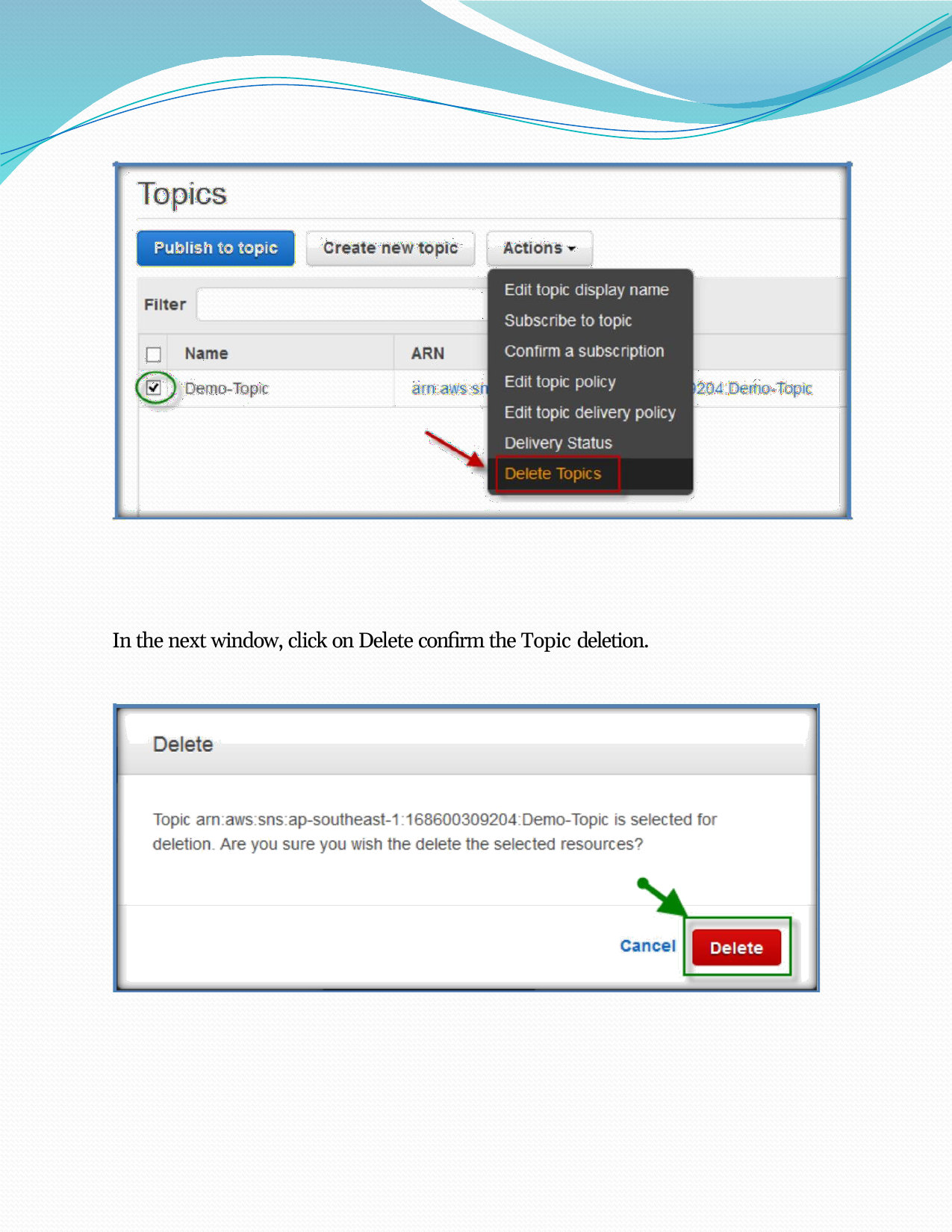

In the next window, click on Delete confirm the Topic deletion.